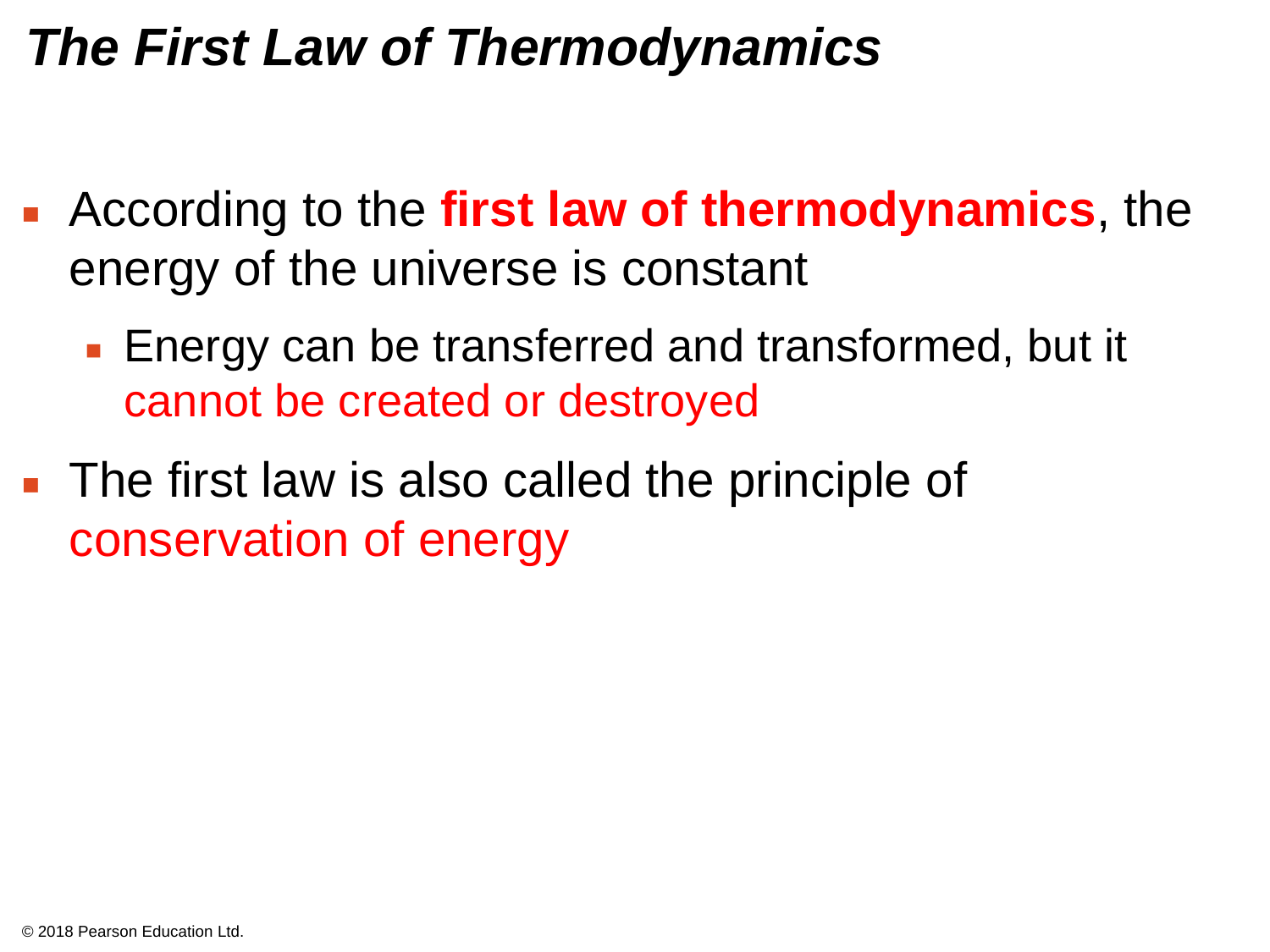

# The First Law of Thermodynamics
According to the first law of thermodynamics, the energy of the universe is constant
Energy can be transferred and transformed, but it cannot be created or destroyed
The first law is also called the principle of conservation of energy
© 2018 Pearson Education Ltd.